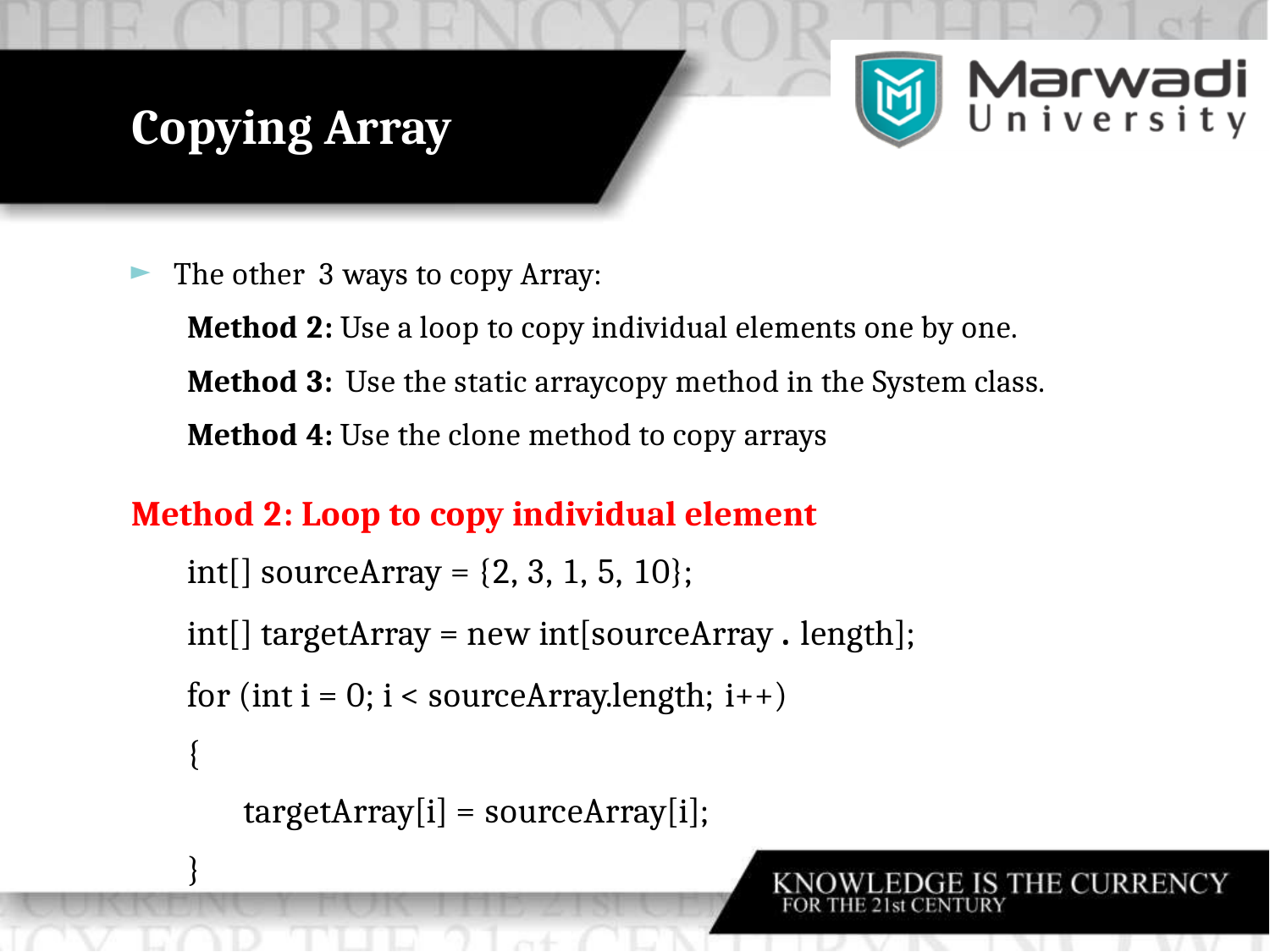

# Copying Array
The other 3 ways to copy Array:
Method 2: Use a loop to copy individual elements one by one.
Method 3: Use the static arraycopy method in the System class.
Method 4: Use the clone method to copy arrays

Method 2: Loop to copy individual element
int[] sourceArray = {2, 3, 1, 5, 10};
int[] targetArray = new int[sourceArray . length];
for (int i = 0; i < sourceArray.length; i++)
{
targetArray[i] = sourceArray[i];
}